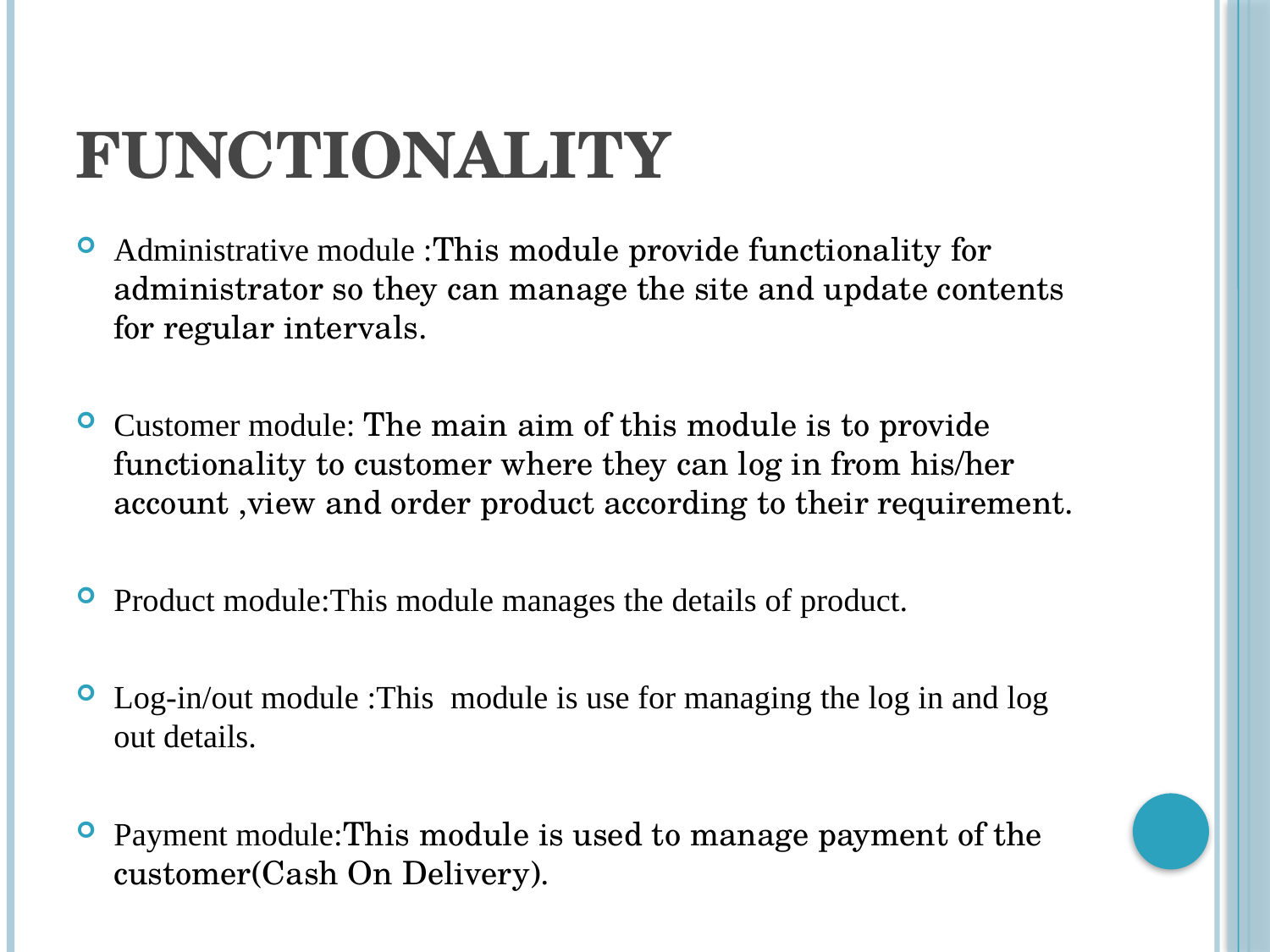

# Functionality
Administrative module :This module provide functionality for administrator so they can manage the site and update contents for regular intervals.

Customer module: The main aim of this module is to provide functionality to customer where they can log in from his/her account ,view and order product according to their requirement.

Product module:This module manages the details of product.

Log-in/out module :This  module is use for managing the log in and log out details.

Payment module:This module is used to manage payment of the customer(Cash On Delivery).